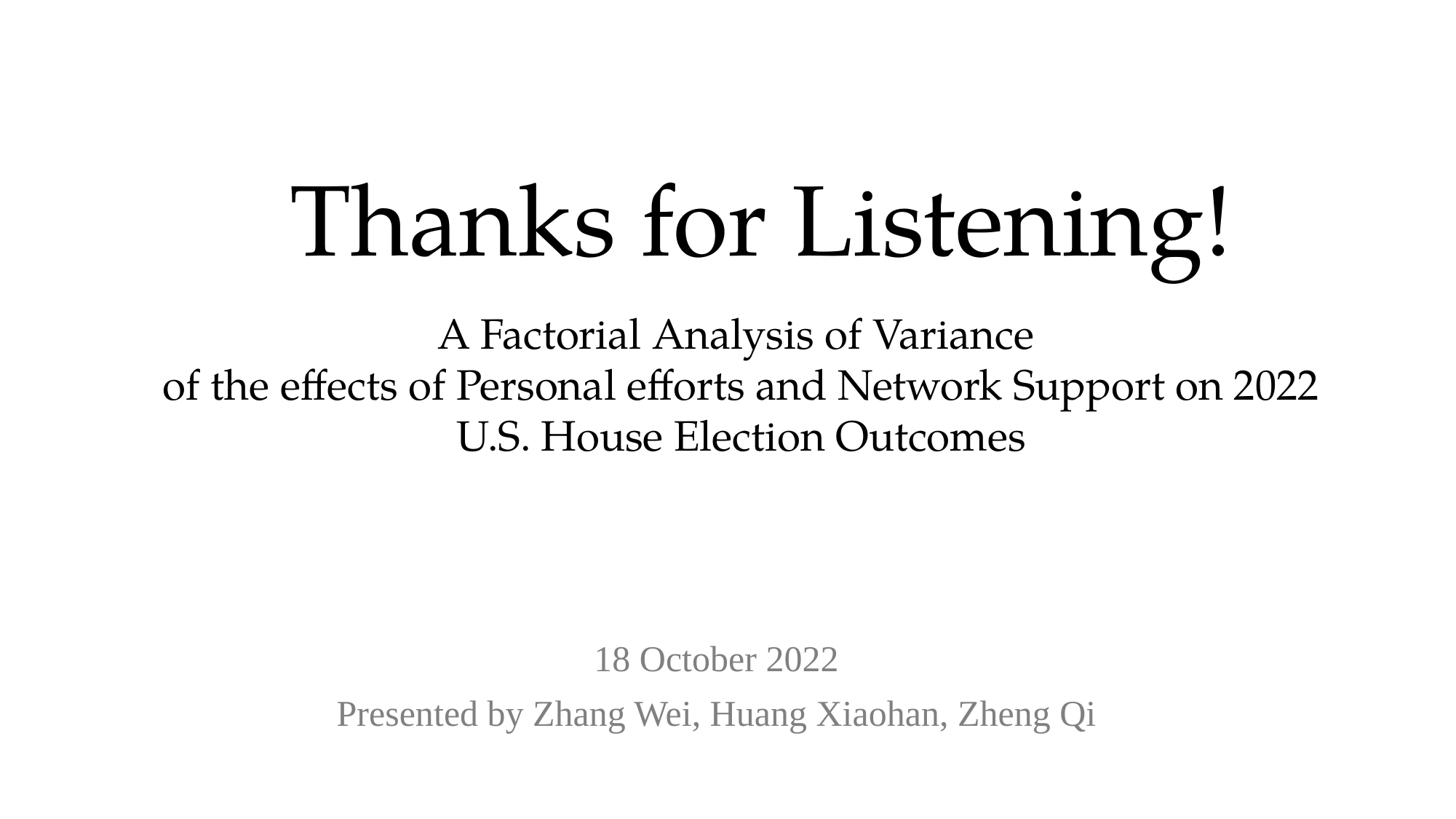

# Thanks for Listening!
A Factorial Analysis of Variance
of the effects of Personal efforts and Network Support on 2022 U.S. House Election Outcomes

18 October 2022
Presented by Zhang Wei, Huang Xiaohan, Zheng Qi